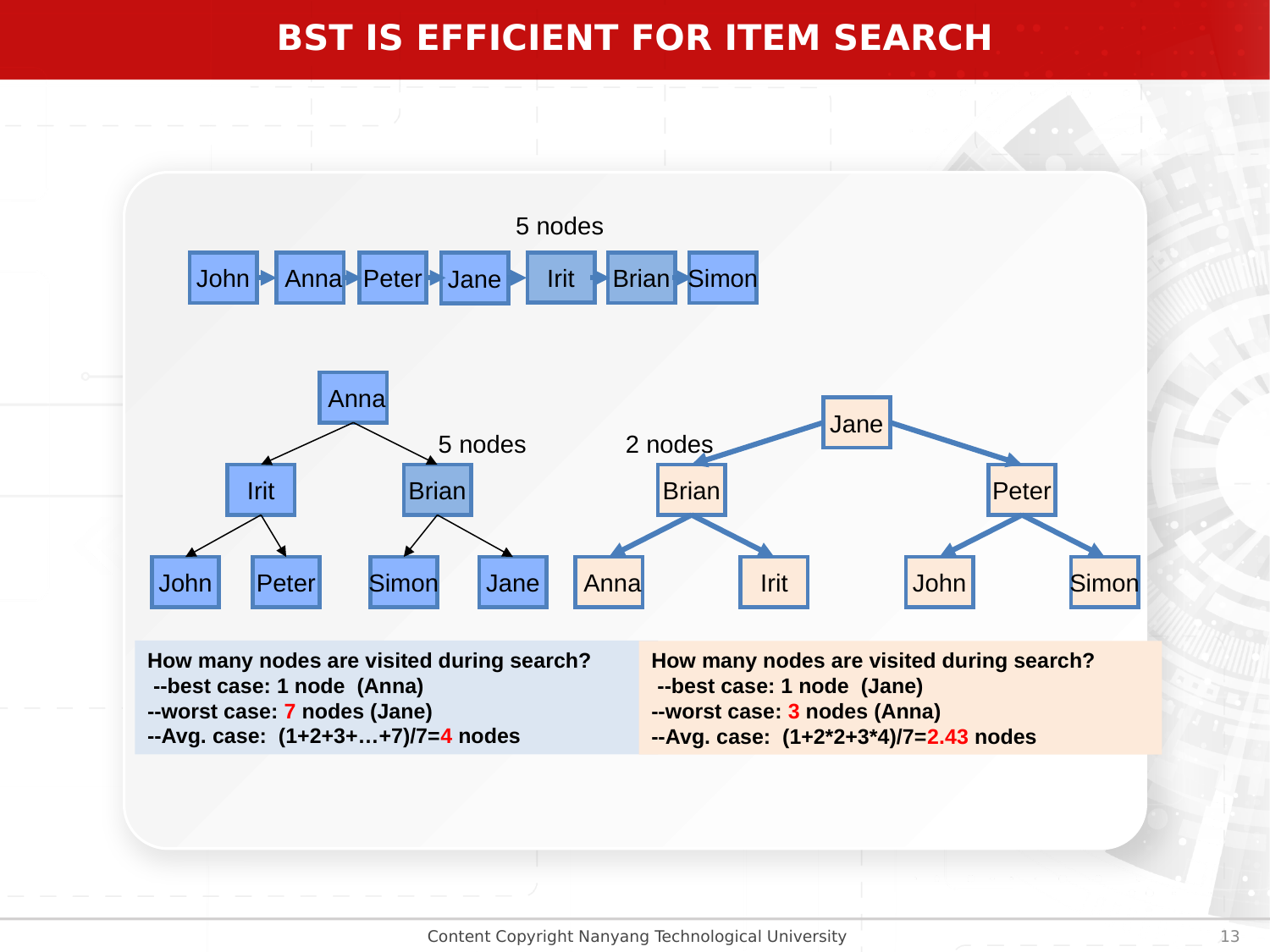

# BST is efficient for item search
5 nodes
Irit
John
 Anna
Peter
Brian
Simon
Jane
 Anna
Jane
5 nodes
2 nodes
Irit
Brian
Brian
Peter
John
Peter
Simon
Jane
 Anna
Irit
John
Simon
How many nodes are visited during search?
 --best case: 1 node  (Anna)
--worst case: 7 nodes (Jane)
--Avg. case:  (1+2+3+…+7)/7=4 nodes
How many nodes are visited during search?
 --best case: 1 node  (Jane)
--worst case: 3 nodes (Anna)
--Avg. case:  (1+2*2+3*4)/7=2.43 nodes